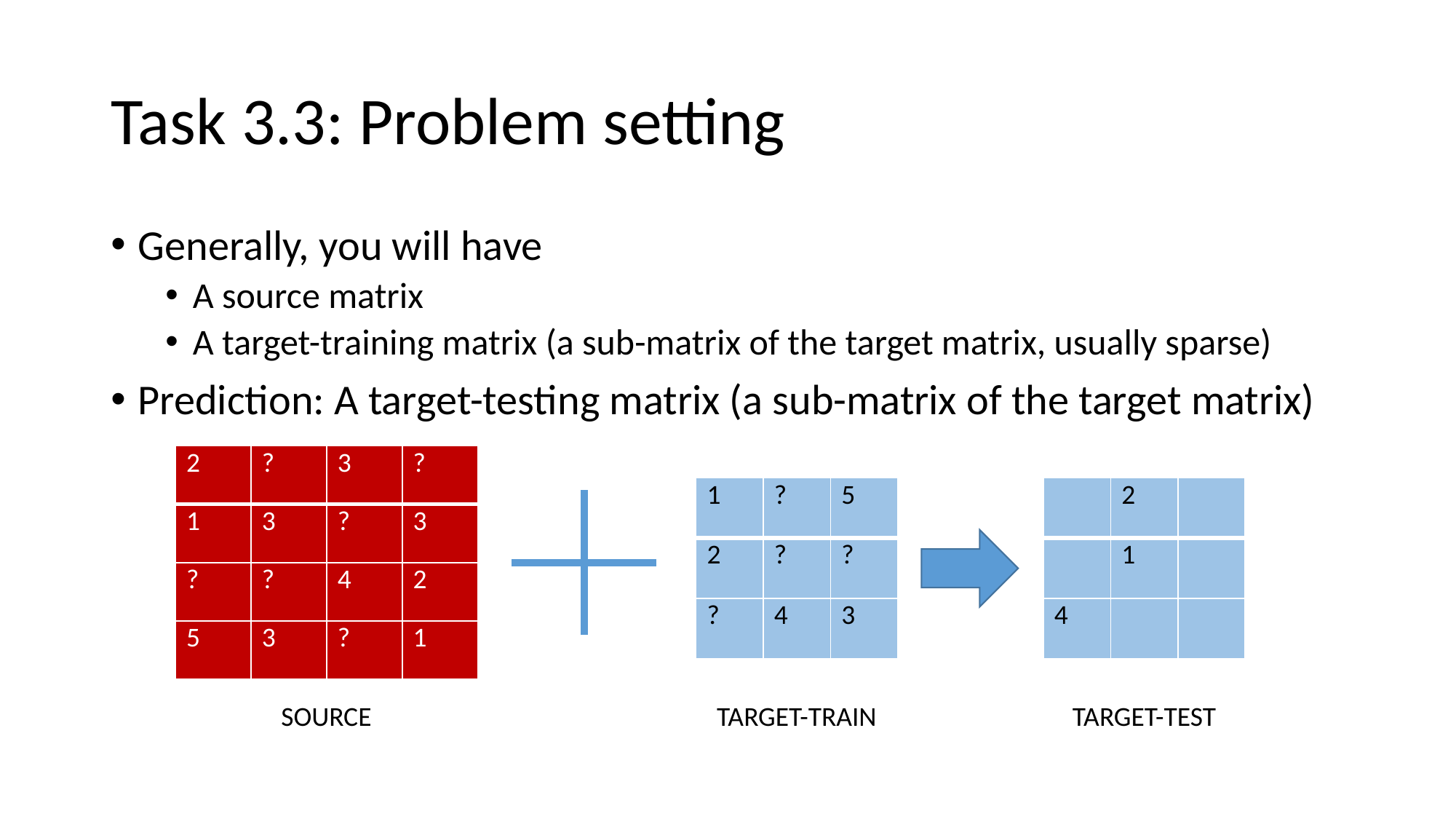

# Task 3.3: Problem setting
Generally, you will have
A source matrix
A target-training matrix (a sub-matrix of the target matrix, usually sparse)
Prediction: A target-testing matrix (a sub-matrix of the target matrix)
| 2 | ? | 3 | ? |
| --- | --- | --- | --- |
| 1 | 3 | ? | 3 |
| ? | ? | 4 | 2 |
| 5 | 3 | ? | 1 |
|  | 2 |  |
| --- | --- | --- |
|  | 1 |  |
| 4 |  |  |
| 1 | ? | 5 |
| --- | --- | --- |
| 2 | ? | ? |
| ? | 4 | 3 |

SOURCE
TARGET-TRAIN
TARGET-TEST